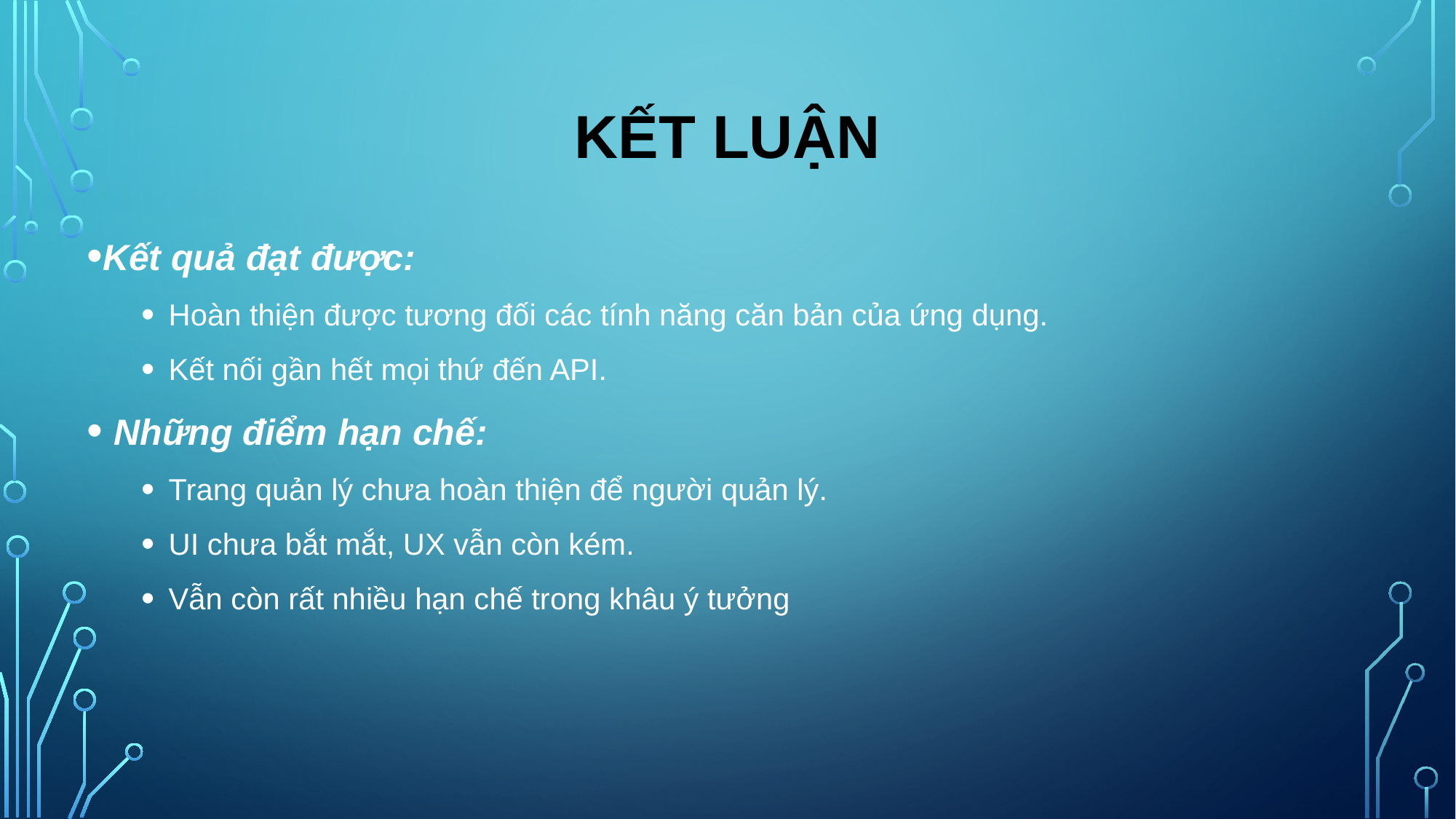

# Kết LUẬN
Kết quả đạt được:
Hoàn thiện được tương đối các tính năng căn bản của ứng dụng.
Kết nối gần hết mọi thứ đến API.
Những điểm hạn chế:
Trang quản lý chưa hoàn thiện để người quản lý.
UI chưa bắt mắt, UX vẫn còn kém.
Vẫn còn rất nhiều hạn chế trong khâu ý tưởng